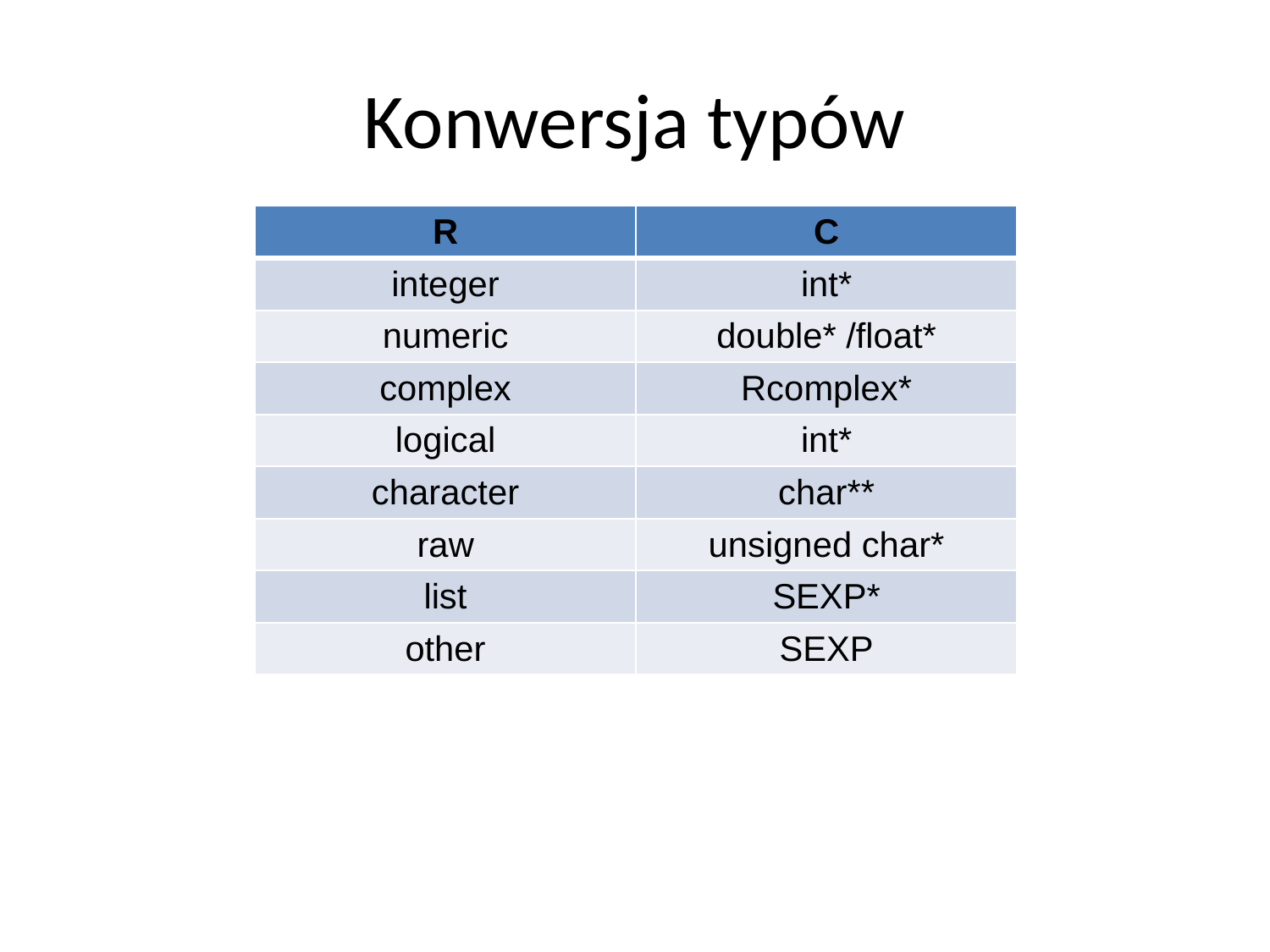

# Konwersja typów
| R | C |
| --- | --- |
| integer | int\* |
| numeric | double\* /float\* |
| complex | Rcomplex\* |
| logical | int\* |
| character | char\*\* |
| raw | unsigned char\* |
| list | SEXP\* |
| other | SEXP |